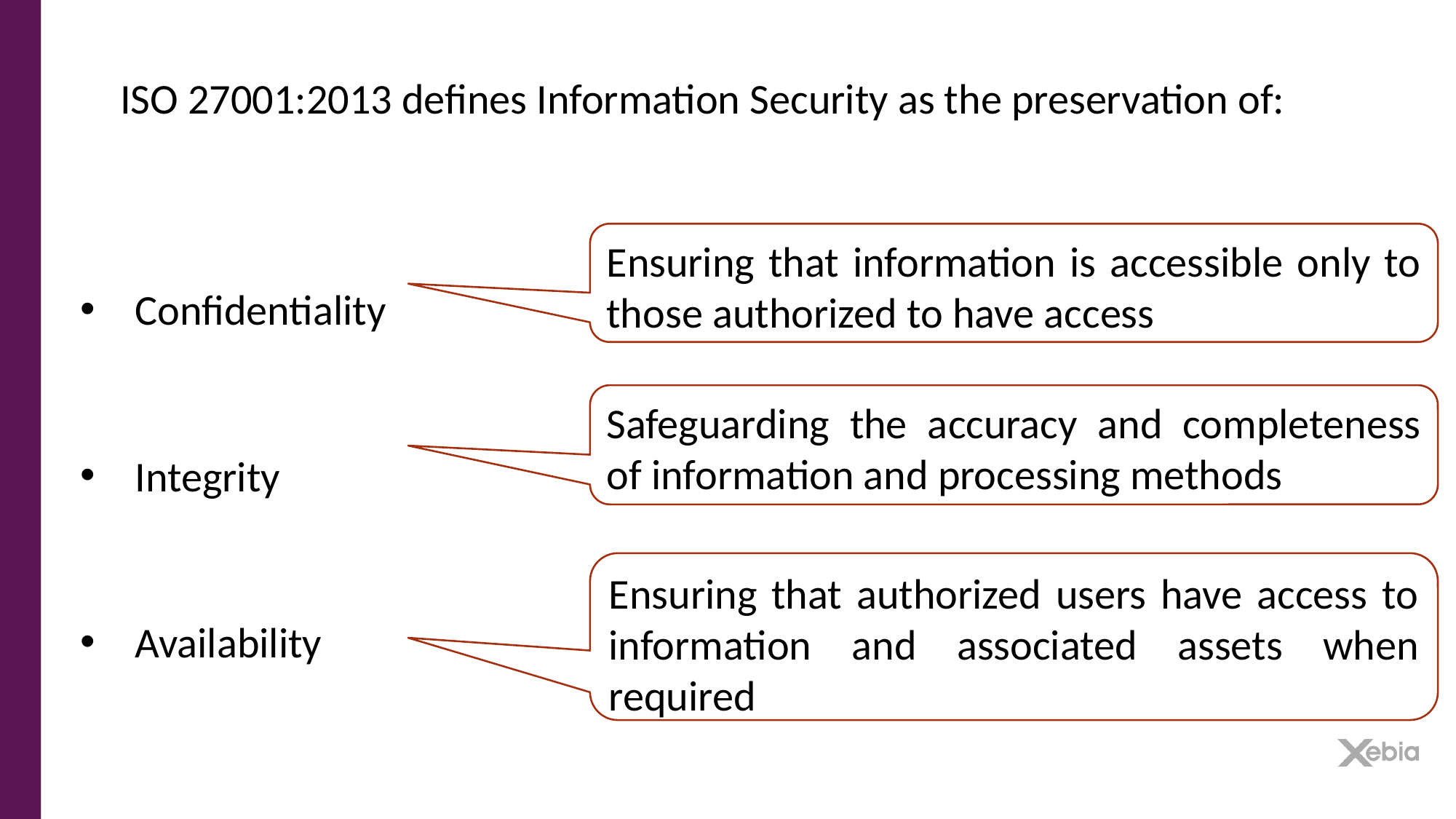

ISO 27001:2013 defines Information Security as the preservation of:
Confidentiality
Integrity
Availability
Ensuring that information is accessible only to those authorized to have access
Safeguarding the accuracy and completeness of information and processing methods
Ensuring that authorized users have access to information and associated assets when required